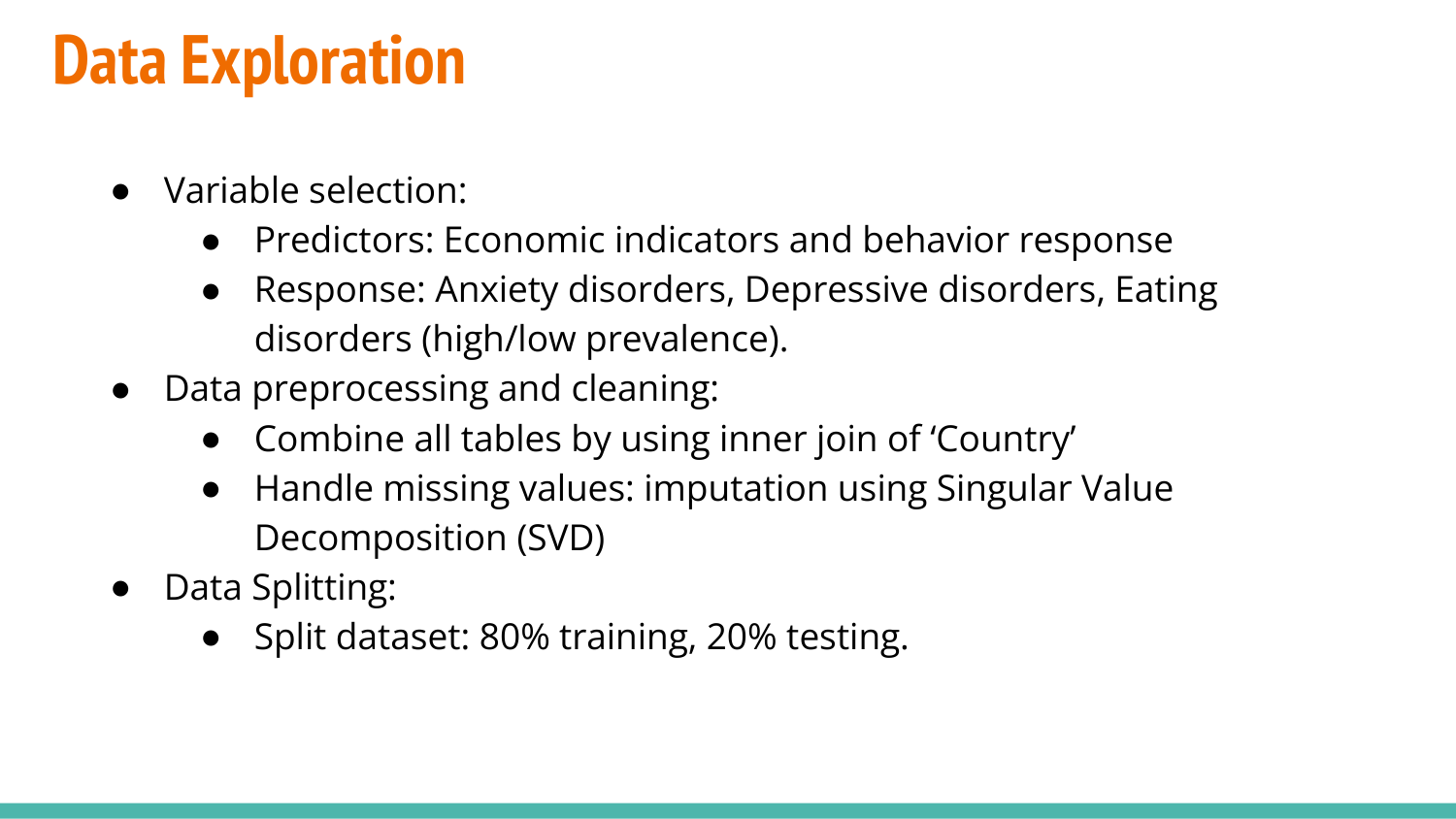

# Data Exploration
Variable selection:
Predictors: Economic indicators and behavior response
Response: Anxiety disorders, Depressive disorders, Eating disorders (high/low prevalence).
Data preprocessing and cleaning:
Combine all tables by using inner join of ‘Country’
Handle missing values: imputation using Singular Value Decomposition (SVD)
Data Splitting:
Split dataset: 80% training, 20% testing.